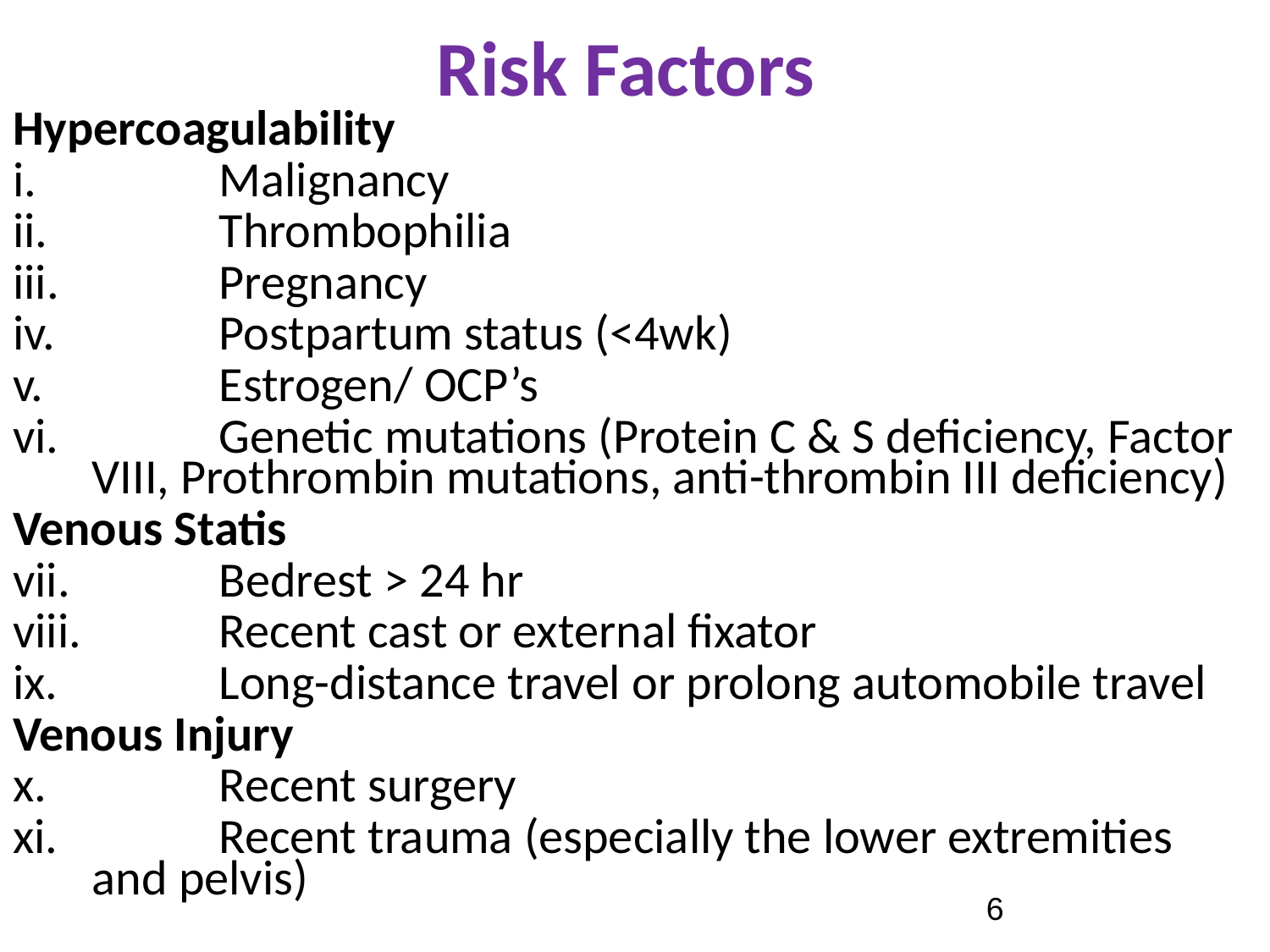

# Risk Factors
Hypercoagulability
	Malignancy
	Thrombophilia
	Pregnancy
	Postpartum status (<4wk)
	Estrogen/ OCP’s
	Genetic mutations (Protein C & S deficiency, Factor VIII, Prothrombin mutations, anti-thrombin III deficiency)
Venous Statis
	Bedrest > 24 hr
	Recent cast or external fixator
	Long-distance travel or prolong automobile travel
Venous Injury
	Recent surgery
	Recent trauma (especially the lower extremities and pelvis)

6